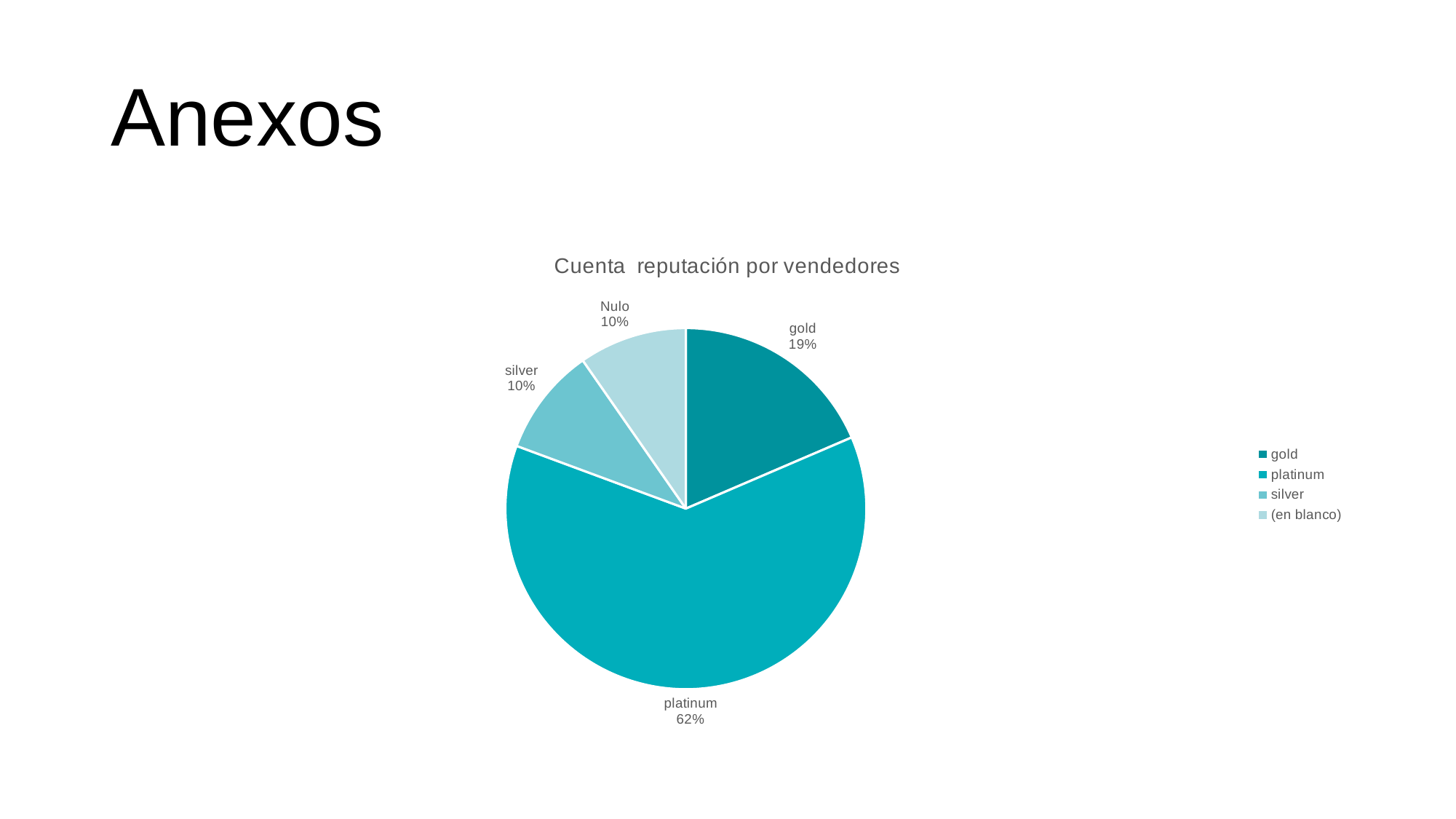

# Anexos

### Chart: Cuenta  reputación por vendedores

| Category | Total |
|---|---|
| gold | 23.0 |
| platinum | 77.0 |
| silver | 12.0 |
| (en blanco) | 12.0 |